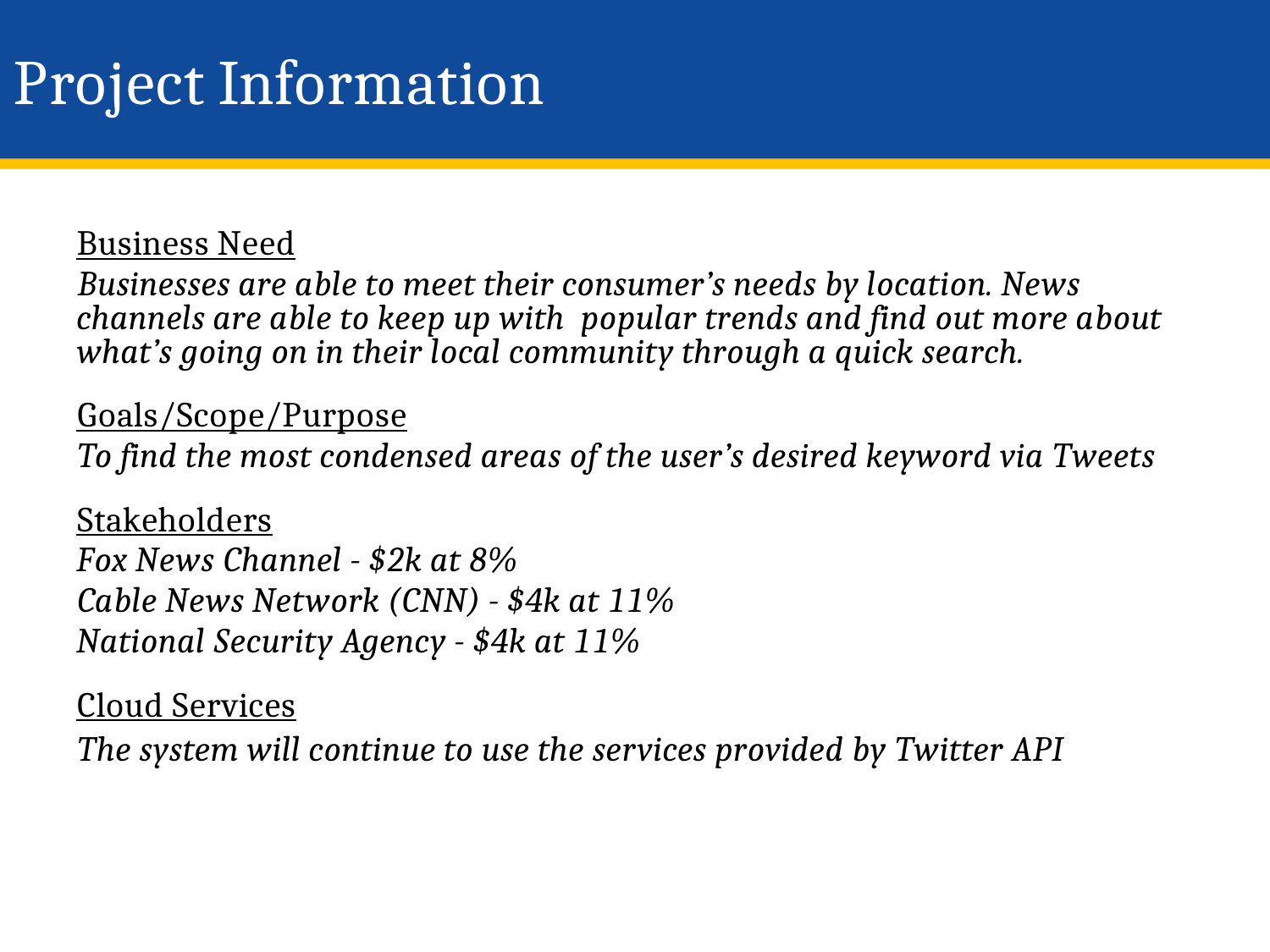

# Project Information
Business Need
Businesses are able to meet their consumer’s needs by location. News channels are able to keep up with  popular trends and find out more about what’s going on in their local community through a quick search.

Goals/Scope/Purpose
To find the most condensed areas of the user’s desired keyword via Tweets

Stakeholders
Fox News Channel - $2k at 8%
Cable News Network (CNN) - $4k at 11%
National Security Agency - $4k at 11%

Cloud Services
The system will continue to use the services provided by Twitter API